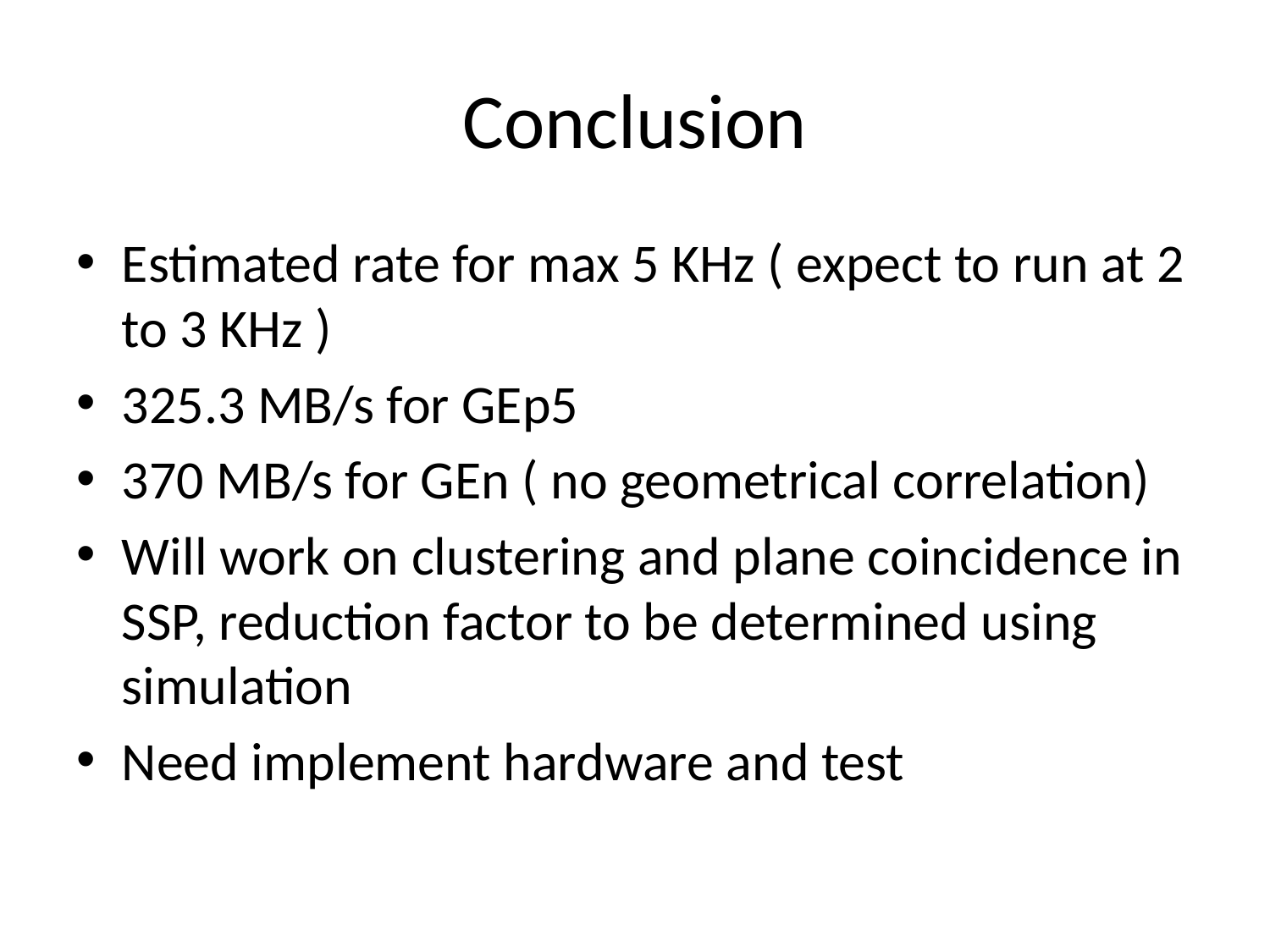

# Conclusion
Estimated rate for max 5 KHz ( expect to run at 2 to 3 KHz )
325.3 MB/s for GEp5
370 MB/s for GEn ( no geometrical correlation)
Will work on clustering and plane coincidence in SSP, reduction factor to be determined using simulation
Need implement hardware and test